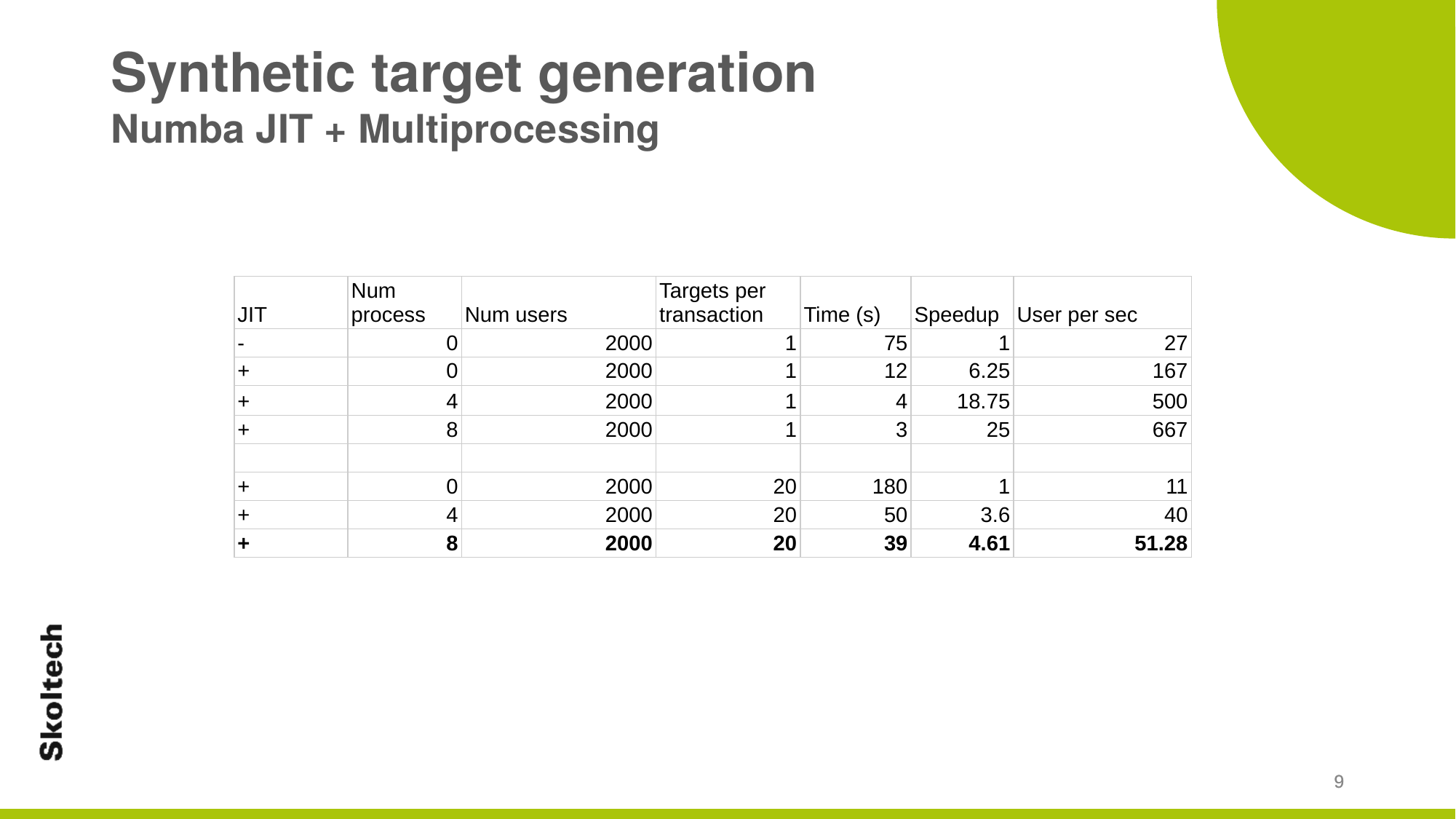

# Synthetic target generation Numba JIT + Multiprocessing
| JIT | Num process | Num users | Targets per transaction | Time (s) | Speedup | User per sec |
| --- | --- | --- | --- | --- | --- | --- |
| - | 0 | 2000 | 1 | 75 | 1 | 27 |
| + | 0 | 2000 | 1 | 12 | 6.25 | 167 |
| + | 4 | 2000 | 1 | 4 | 18.75 | 500 |
| + | 8 | 2000 | 1 | 3 | 25 | 667 |
|  |  |  |  |  |  |  |
| + | 0 | 2000 | 20 | 180 | 1 | 11 |
| + | 4 | 2000 | 20 | 50 | 3.6 | 40 |
| + | 8 | 2000 | 20 | 39 | 4.61 | 51.28 |
9
9